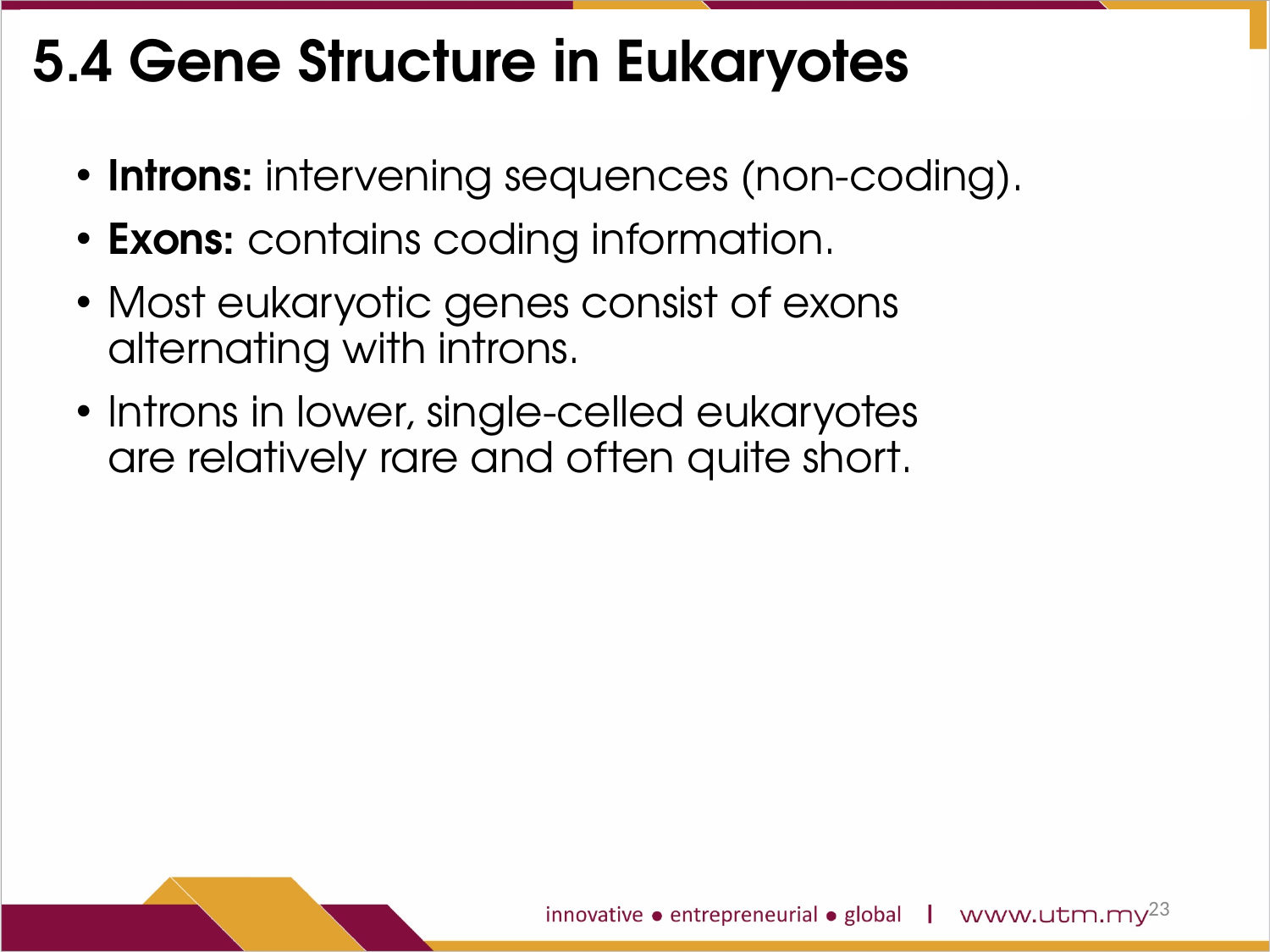

# 5.4 Gene Structure in Eukaryotes
Introns: intervening sequences (non-coding).
Exons: contains coding information.
Most eukaryotic genes consist of exons alternating with introns.
Introns in lower, single-celled eukaryotes are relatively rare and often quite short.

23